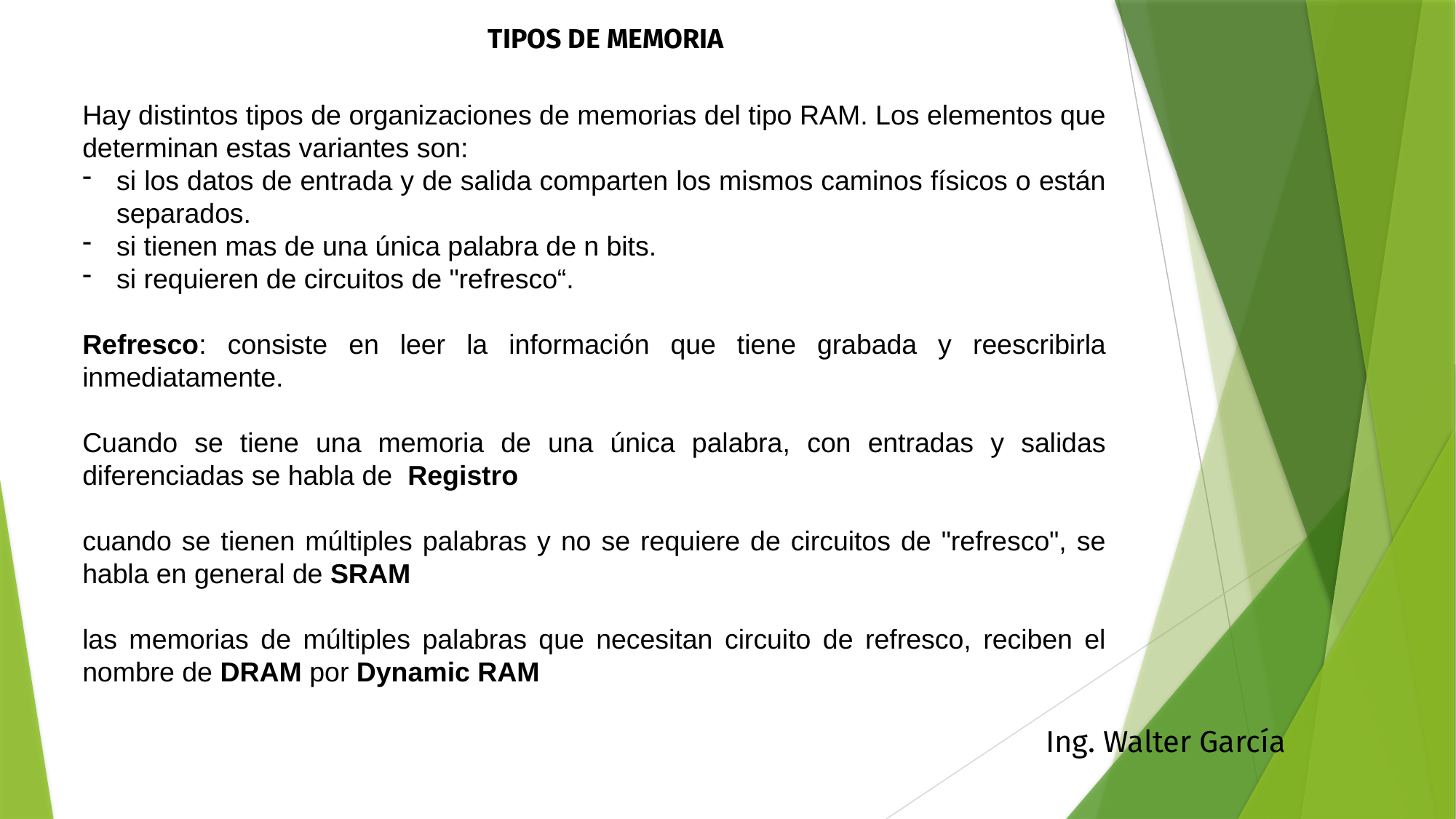

# Tipos de memoria
Hay distintos tipos de organizaciones de memorias del tipo RAM. Los elementos que determinan estas variantes son:
si los datos de entrada y de salida comparten los mismos caminos físicos o están separados.
si tienen mas de una única palabra de n bits.
si requieren de circuitos de "refresco“.

Refresco: consiste en leer la información que tiene grabada y reescribirla inmediatamente.

Cuando se tiene una memoria de una única palabra, con entradas y salidas diferenciadas se habla de  Registro

cuando se tienen múltiples palabras y no se requiere de circuitos de "refresco", se habla en general de SRAM

las memorias de múltiples palabras que necesitan circuito de refresco, reciben el nombre de DRAM por Dynamic RAM
Ing. Walter García